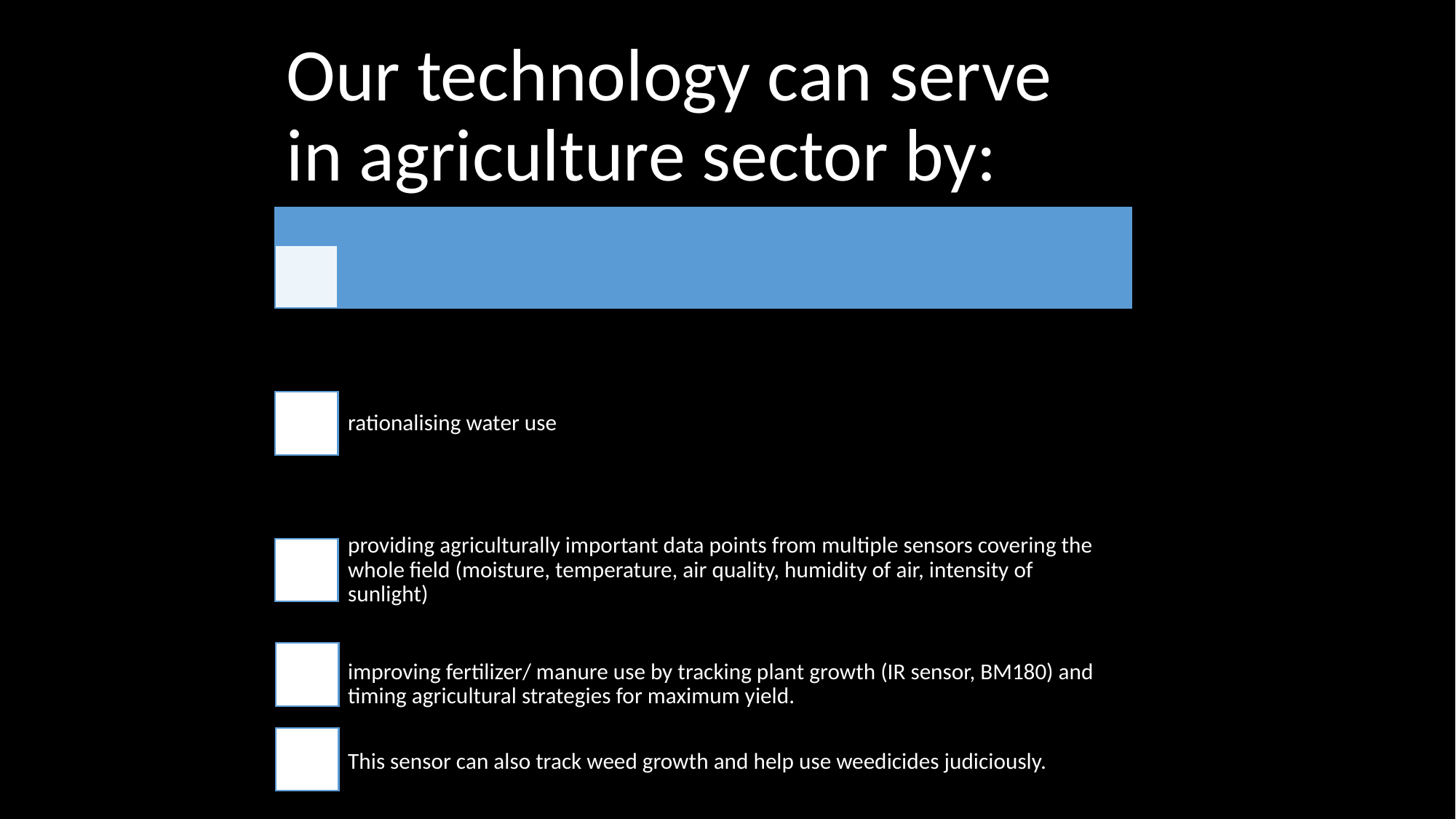

Our technology can serve in agriculture sector by:
rationalising water use
providing agriculturally important data points from multiple sensors covering the whole field (moisture, temperature, air quality, humidity of air, intensity of sunlight)
improving fertilizer/ manure use by tracking plant growth (IR sensor, BM180) and timing agricultural strategies for maximum yield.

This sensor can also track weed growth and help use weedicides judiciously.